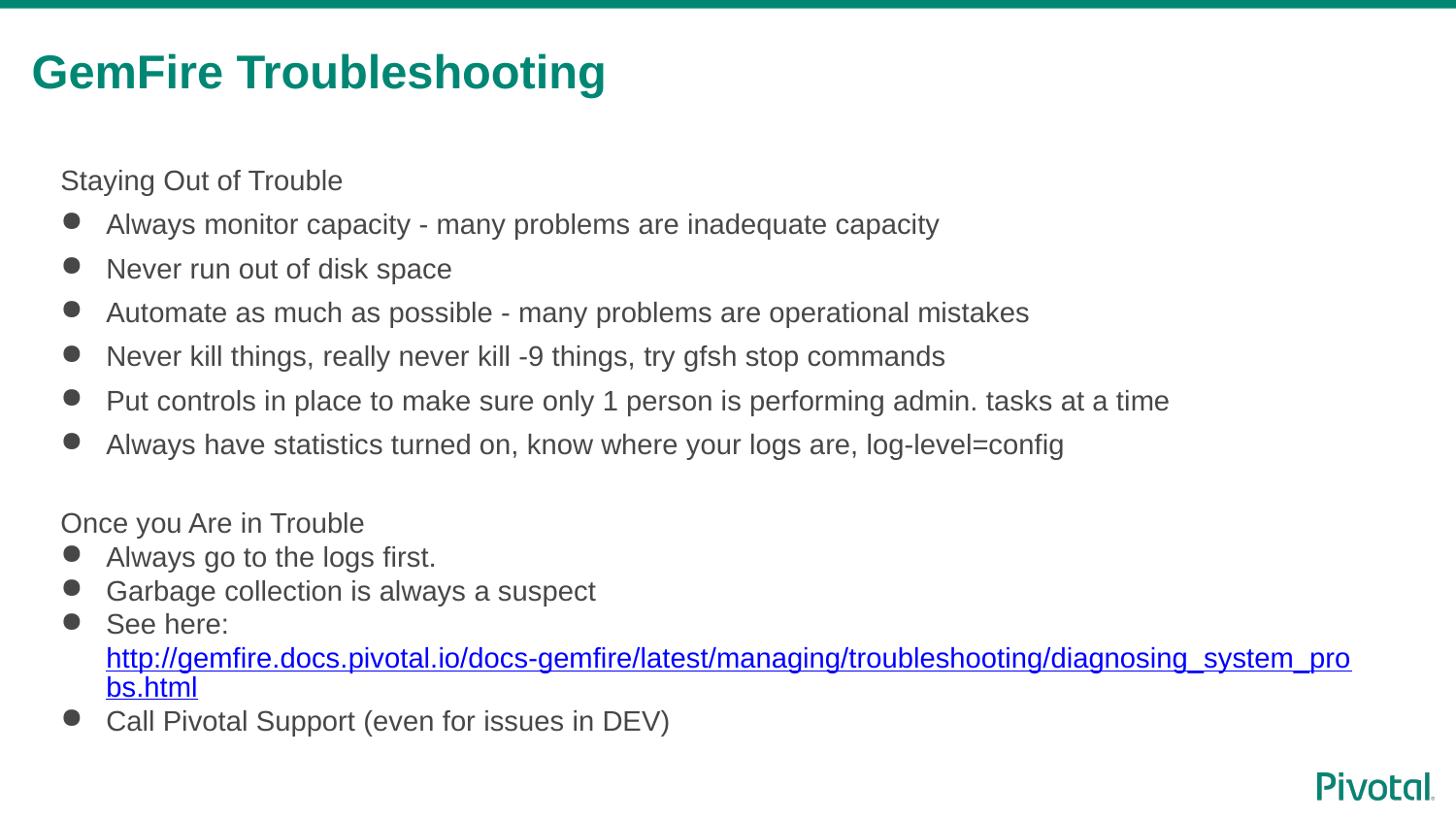

# GemFire Troubleshooting
Staying Out of Trouble
Always monitor capacity - many problems are inadequate capacity
Never run out of disk space
Automate as much as possible - many problems are operational mistakes
Never kill things, really never kill -9 things, try gfsh stop commands
Put controls in place to make sure only 1 person is performing admin. tasks at a time
Always have statistics turned on, know where your logs are, log-level=config

Once you Are in Trouble
Always go to the logs first.
Garbage collection is always a suspect
See here: http://gemfire.docs.pivotal.io/docs-gemfire/latest/managing/troubleshooting/diagnosing_system_probs.html
Call Pivotal Support (even for issues in DEV)